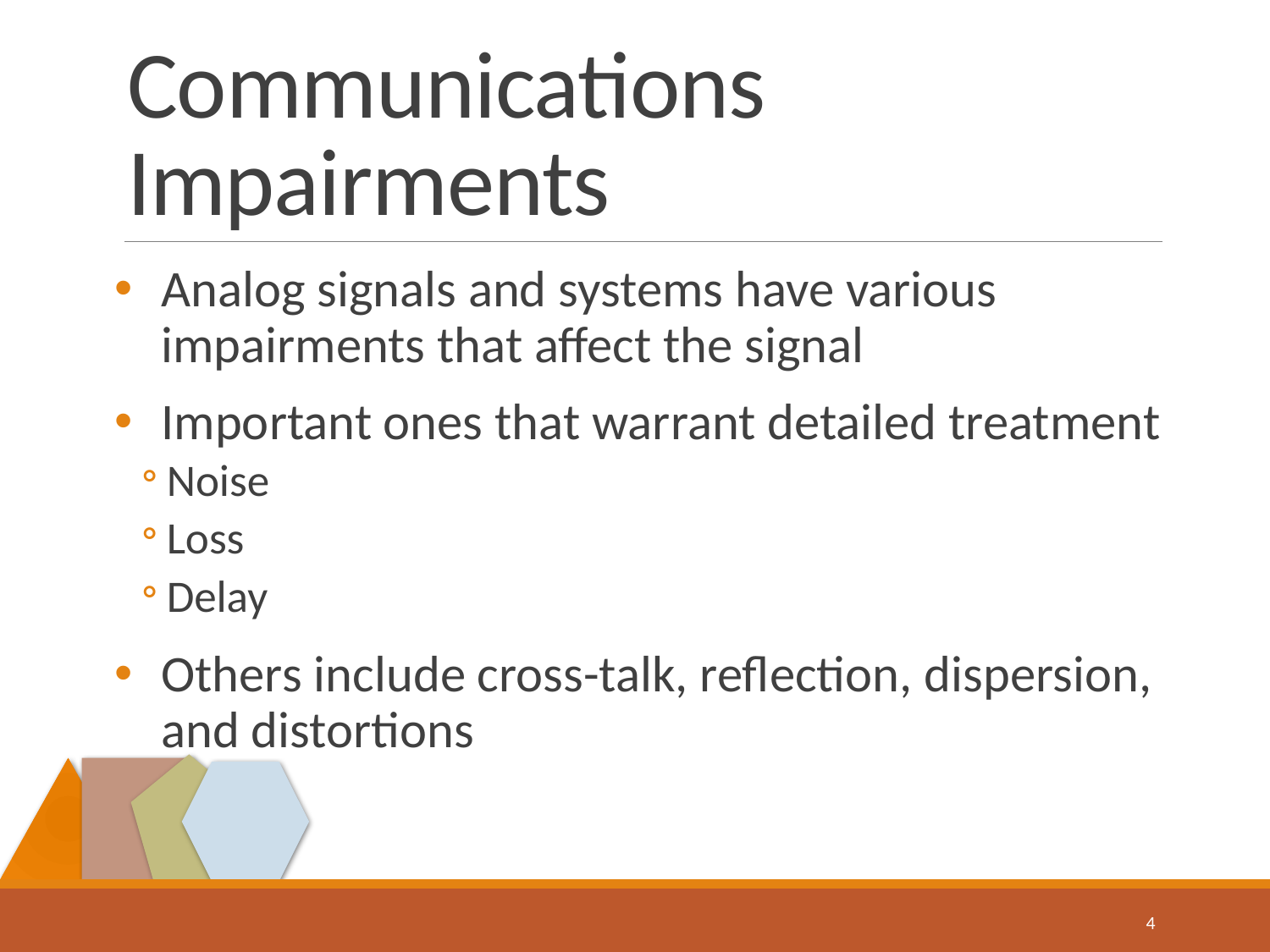

# Communications Impairments
Analog signals and systems have various impairments that affect the signal
Important ones that warrant detailed treatment
Noise
Loss
Delay
Others include cross-talk, reflection, dispersion, and distortions
4